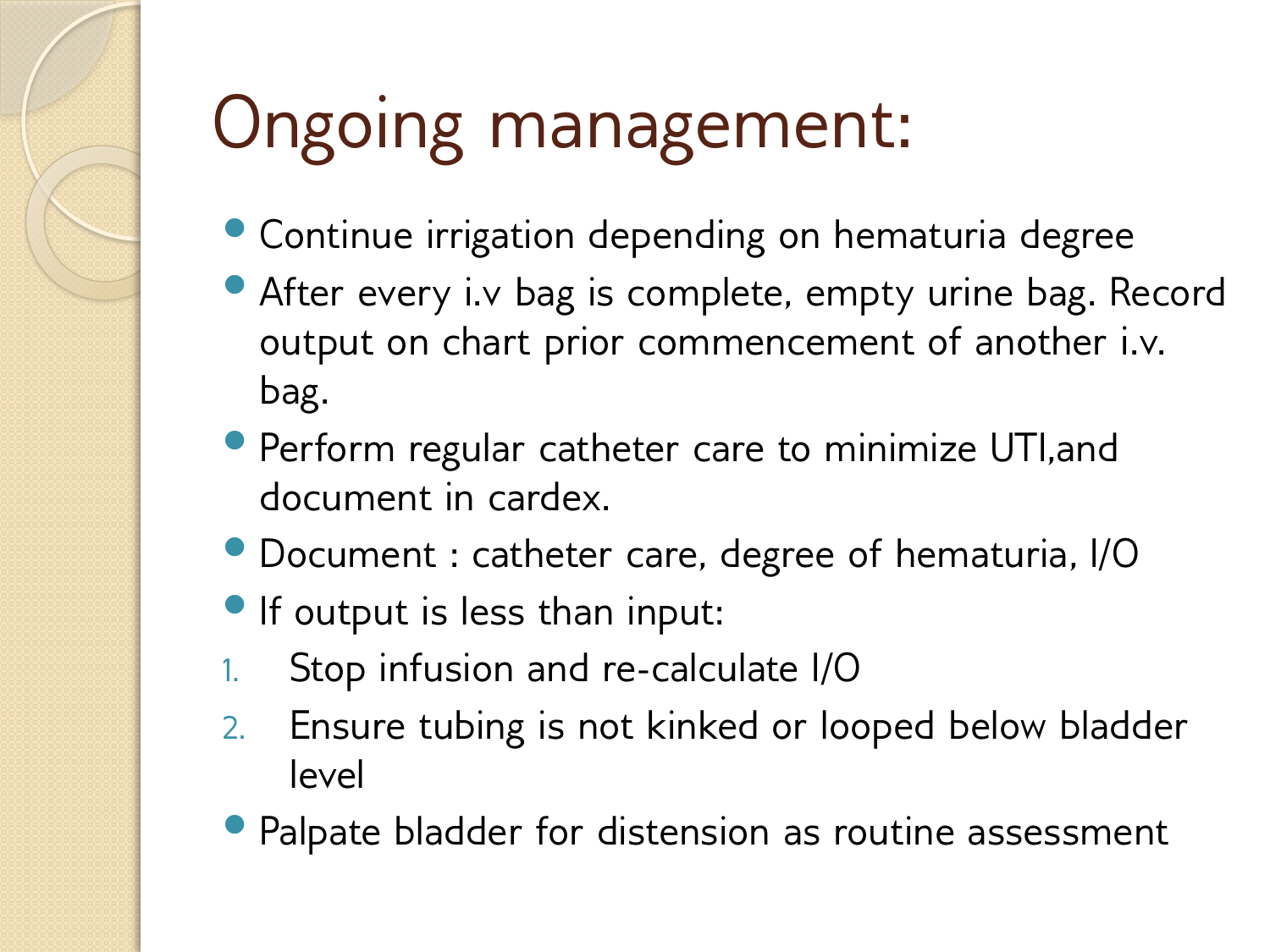

# Ongoing management:
Continue irrigation depending on hematuria degree
After every i.v bag is complete, empty urine bag. Record output on chart prior commencement of another i.v. bag.
Perform regular catheter care to minimize UTI,and document in cardex.
Document : catheter care, degree of hematuria, I/O
If output is less than input:
Stop infusion and re-calculate I/O
Ensure tubing is not kinked or looped below bladder level
Palpate bladder for distension as routine assessment